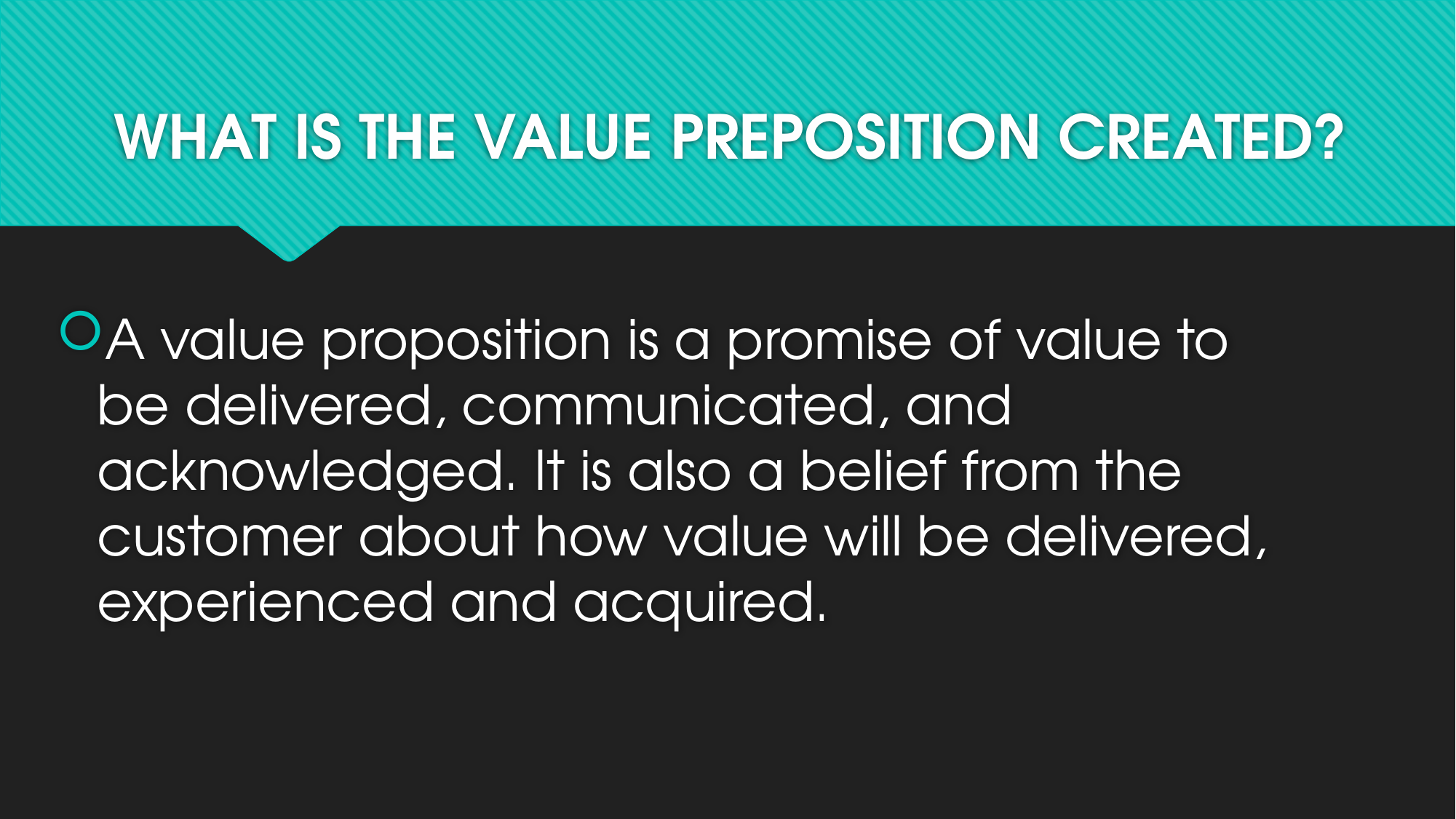

# WHAT IS THE VALUE PREPOSITION CREATED?
A value proposition is a promise of value to be delivered, communicated, and acknowledged. It is also a belief from the customer about how value will be delivered, experienced and acquired.